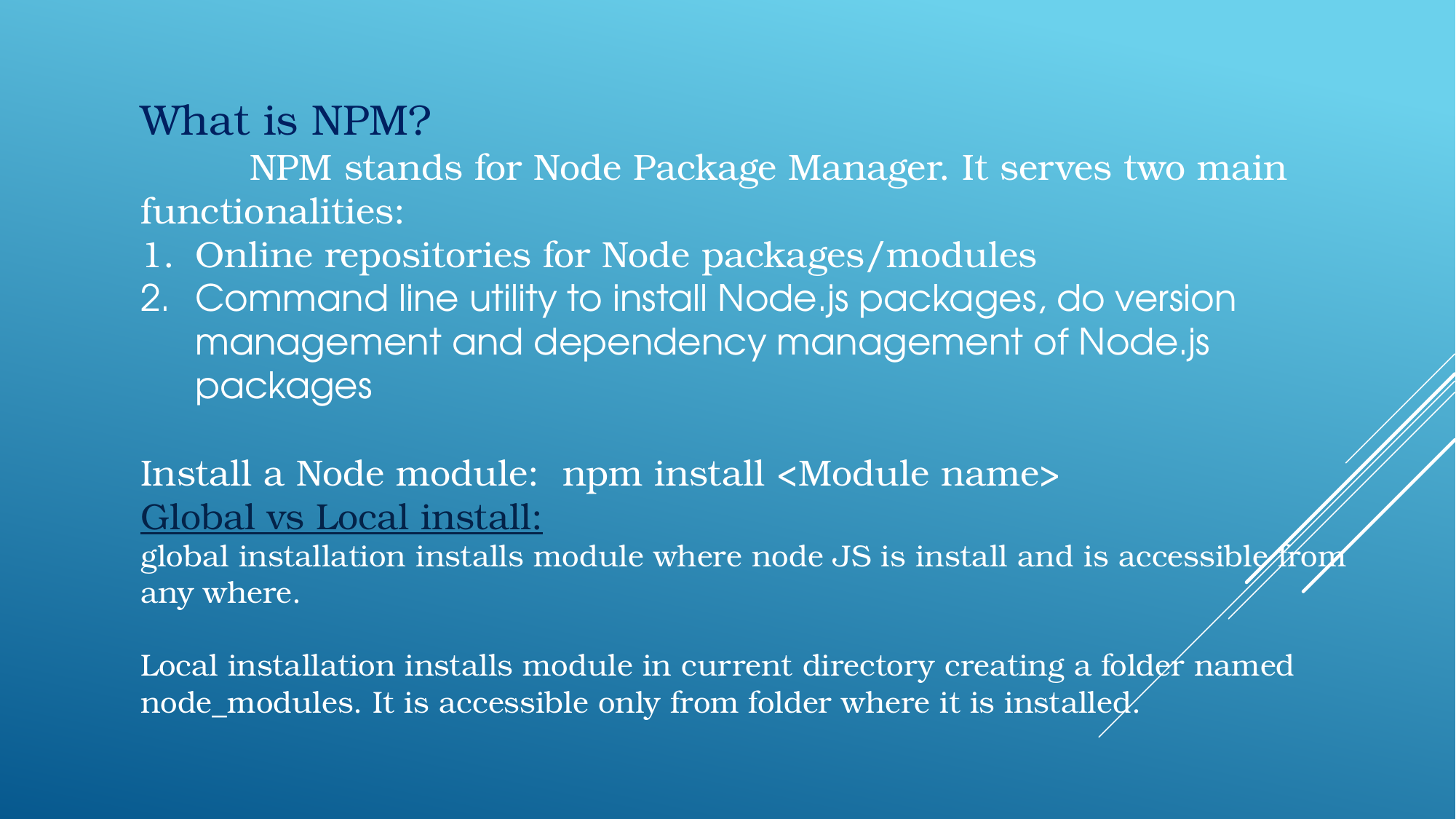

What is NPM?
	NPM stands for Node Package Manager. It serves two main functionalities:
Online repositories for Node packages/modules
Command line utility to install Node.js packages, do version management and dependency management of Node.js packages

Install a Node module:  npm install <Module name>
Global vs Local install:
global installation installs module where node JS is install and is accessible from any where.

Local installation installs module in current directory creating a folder named node_modules. It is accessible only from folder where it is installed.